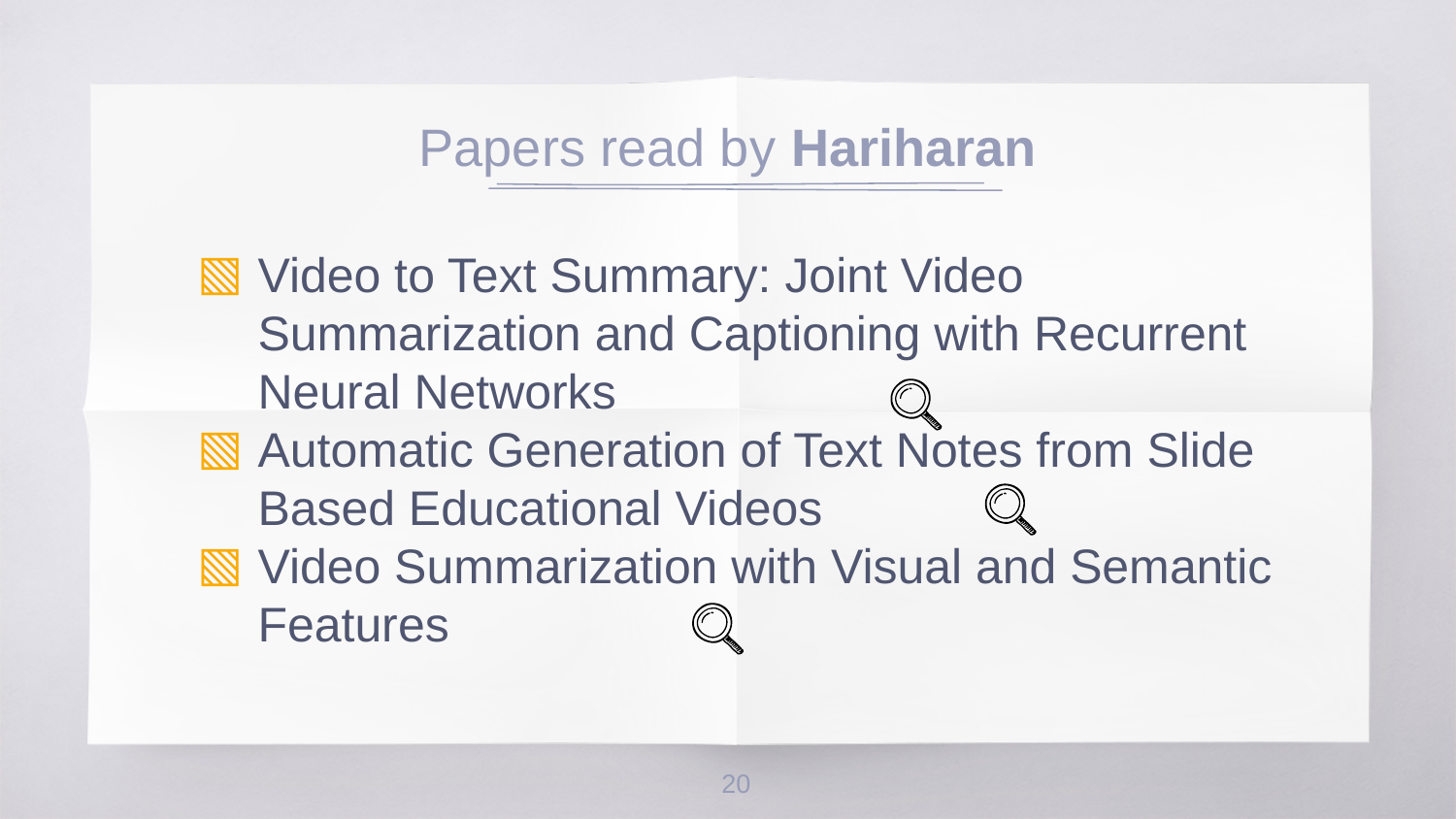

# Papers read by Hariharan
Video to Text Summary: Joint Video Summarization and Captioning with Recurrent Neural Networks
Automatic Generation of Text Notes from Slide Based Educational Videos
Video Summarization with Visual and Semantic Features

20